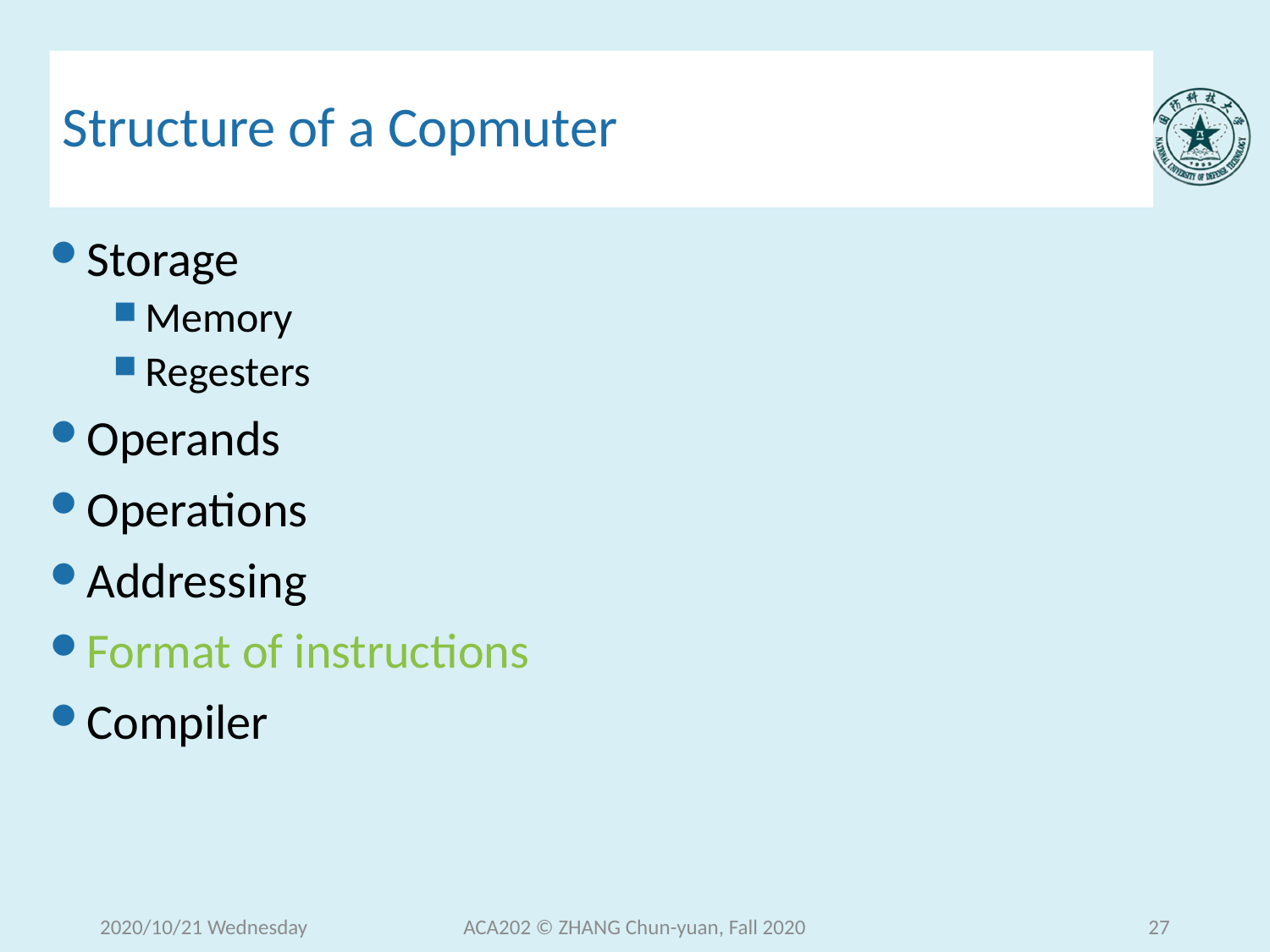

# Structure of a Copmuter
Storage
Memory
Regesters
Operands
Operations
Addressing
Format of instructions
Compiler
2020/10/21 Wednesday
ACA202 © ZHANG Chun-yuan, Fall 2020
27